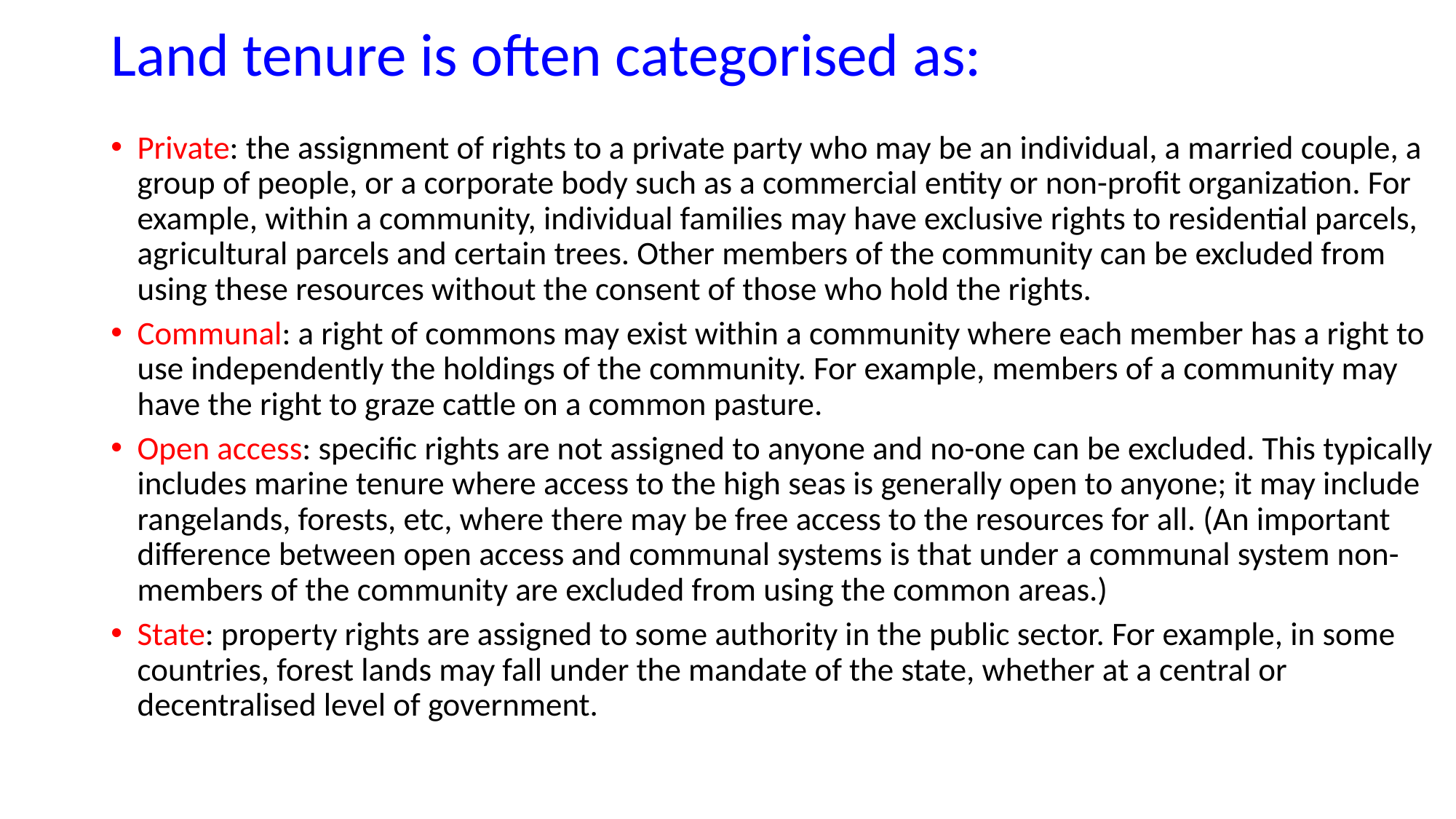

# Land tenure is often categorised as:
Private: the assignment of rights to a private party who may be an individual, a married couple, a group of people, or a corporate body such as a commercial entity or non-profit organization. For example, within a community, individual families may have exclusive rights to residential parcels, agricultural parcels and certain trees. Other members of the community can be excluded from using these resources without the consent of those who hold the rights.
Communal: a right of commons may exist within a community where each member has a right to use independently the holdings of the community. For example, members of a community may have the right to graze cattle on a common pasture.
Open access: specific rights are not assigned to anyone and no-one can be excluded. This typically includes marine tenure where access to the high seas is generally open to anyone; it may include rangelands, forests, etc, where there may be free access to the resources for all. (An important difference between open access and communal systems is that under a communal system non-members of the community are excluded from using the common areas.)
State: property rights are assigned to some authority in the public sector. For example, in some countries, forest lands may fall under the mandate of the state, whether at a central or decentralised level of government.